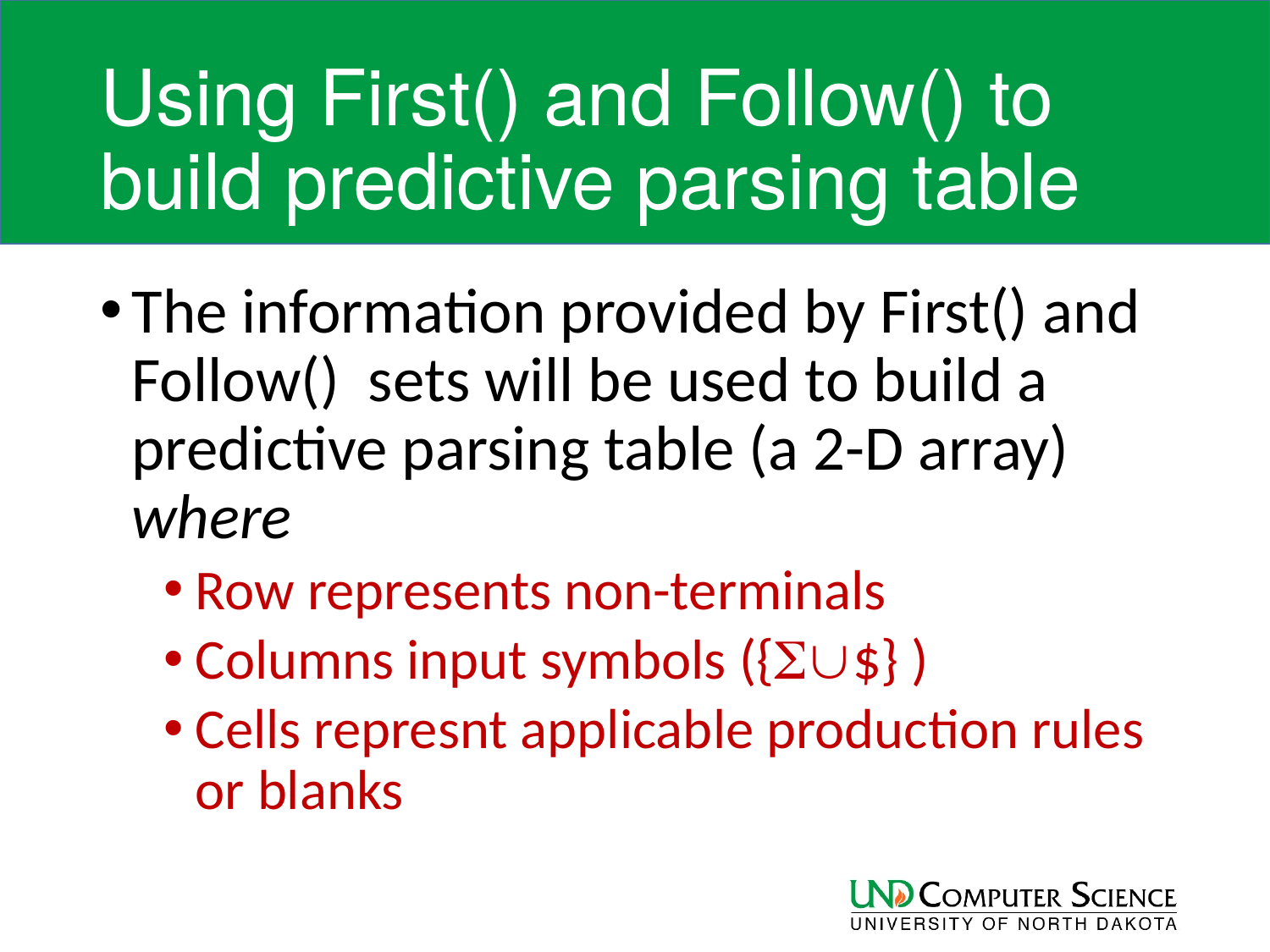

# Using First() and Follow() to build predictive parsing table
The information provided by First() and Follow()  sets will be used to build a predictive parsing table (a 2-D array)  where
Row represents non-terminals
Columns input symbols ({Σ∪$} )
Cells represnt applicable production rules or blanks